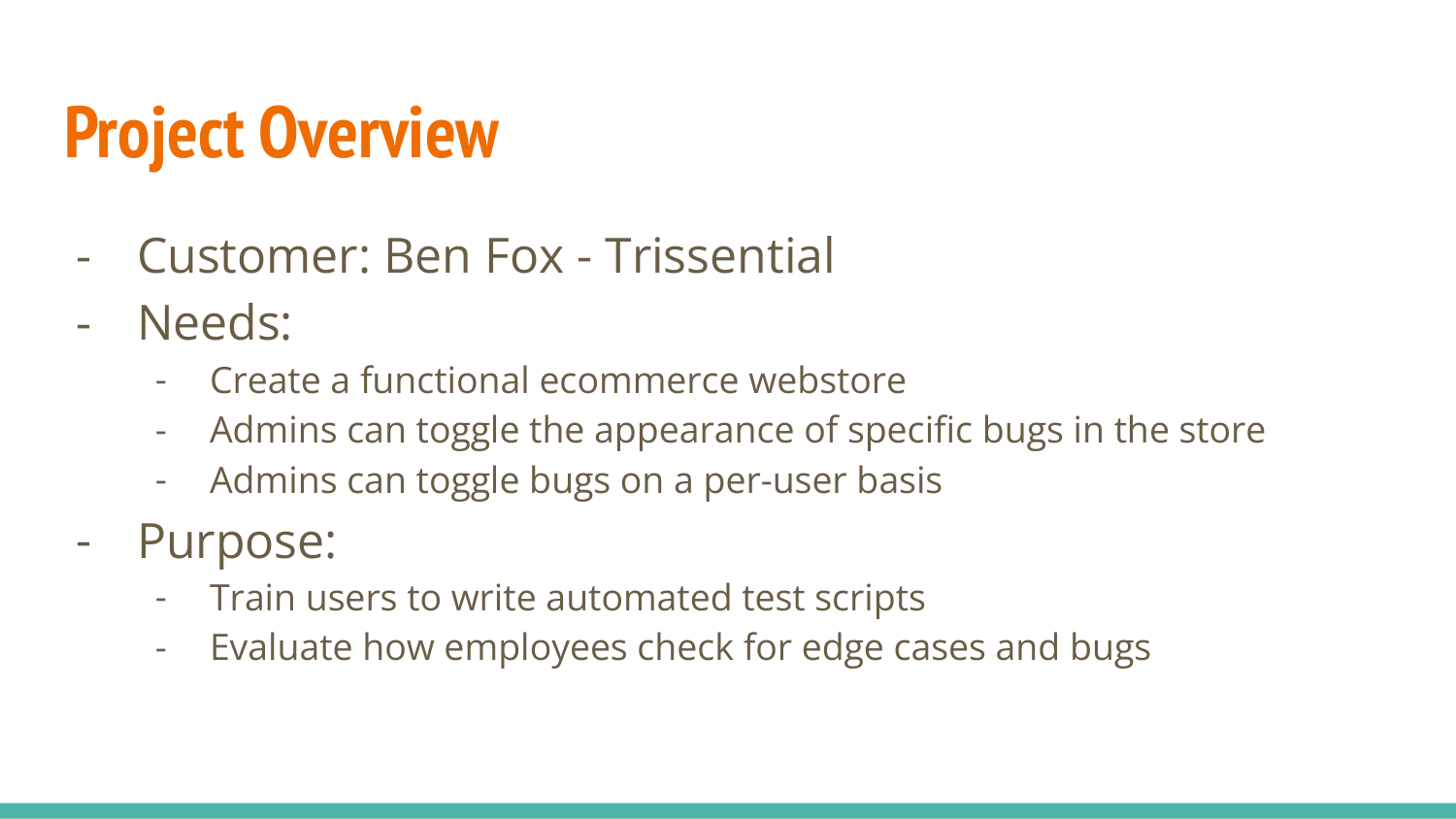

# Project Overview
Customer: Ben Fox - Trissential
Needs:
Create a functional ecommerce webstore
Admins can toggle the appearance of specific bugs in the store
Admins can toggle bugs on a per-user basis
Purpose:
Train users to write automated test scripts
Evaluate how employees check for edge cases and bugs